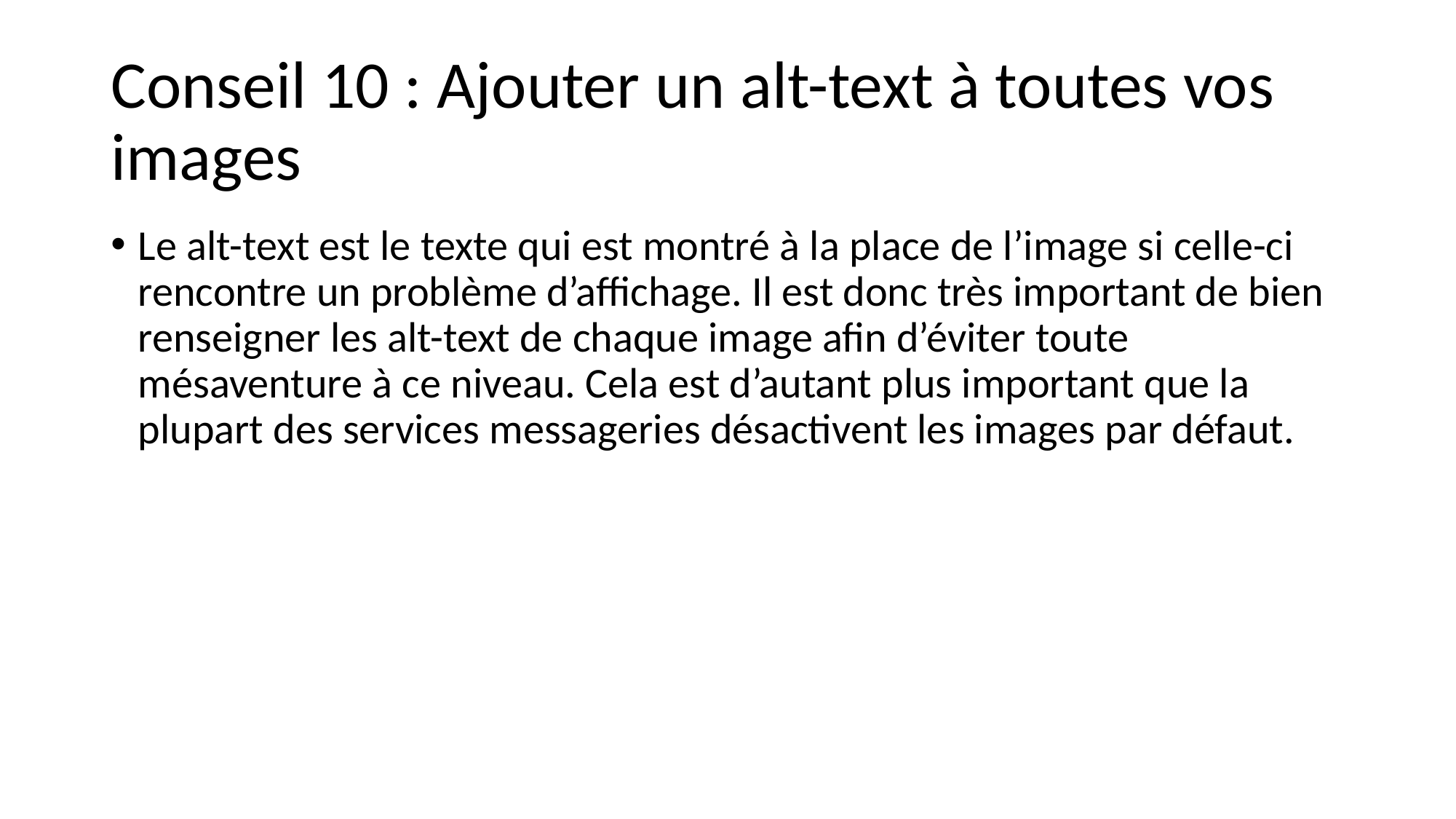

# Conseil 10 : Ajouter un alt-text à toutes vos images
Le alt-text est le texte qui est montré à la place de l’image si celle-ci rencontre un problème d’affichage. Il est donc très important de bien renseigner les alt-text de chaque image afin d’éviter toute mésaventure à ce niveau. Cela est d’autant plus important que la plupart des services messageries désactivent les images par défaut.